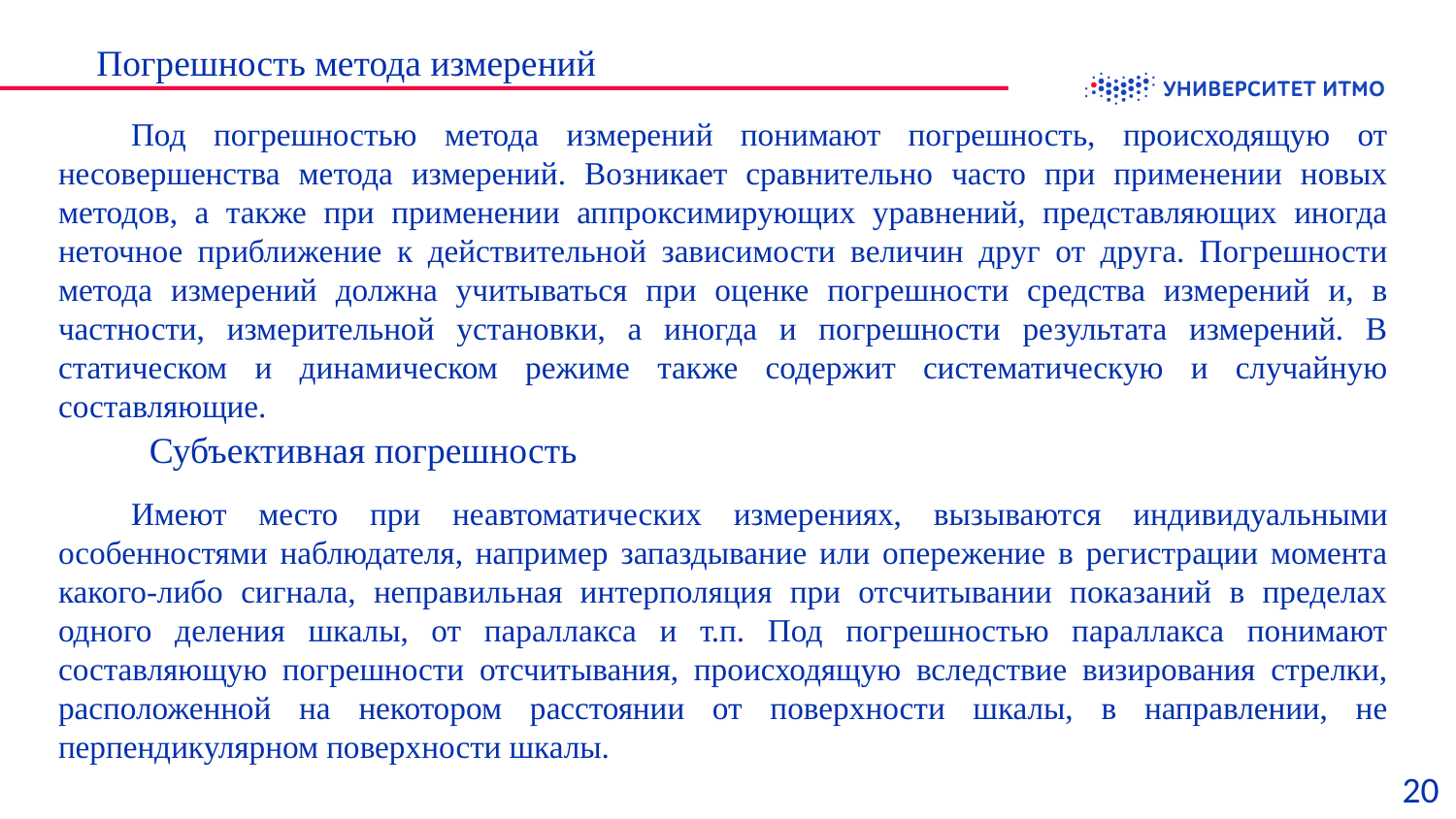

Погрешность метода измерений
Под погрешностью метода измерений понимают погрешность, происходящую от несовершенства метода измерений. Возникает сравнительно часто при применении новых методов, а также при применении аппроксимирующих уравнений, представляющих иногда неточное приближение к действительной зависимости величин друг от друга. Погрешности метода измерений должна учитываться при оценке погрешности средства измерений и, в частности, измерительной установки, а иногда и погрешности результата измерений. В статическом и динамическом режиме также содержит систематическую и случайную составляющие.
Субъективная погрешность
Имеют место при неавтоматических измерениях, вызываются индивидуальными особенностями наблюдателя, например запаздывание или опережение в регистрации момента какого-либо сигнала, неправильная интерполяция при отсчитывании показаний в пределах одного деления шкалы, от параллакса и т.п. Под погрешностью параллакса понимают составляющую погрешности отсчитывания, происходящую вследствие визирования стрелки, расположенной на некотором расстоянии от поверхности шкалы, в направлении, не перпендикулярном поверхности шкалы.

  20